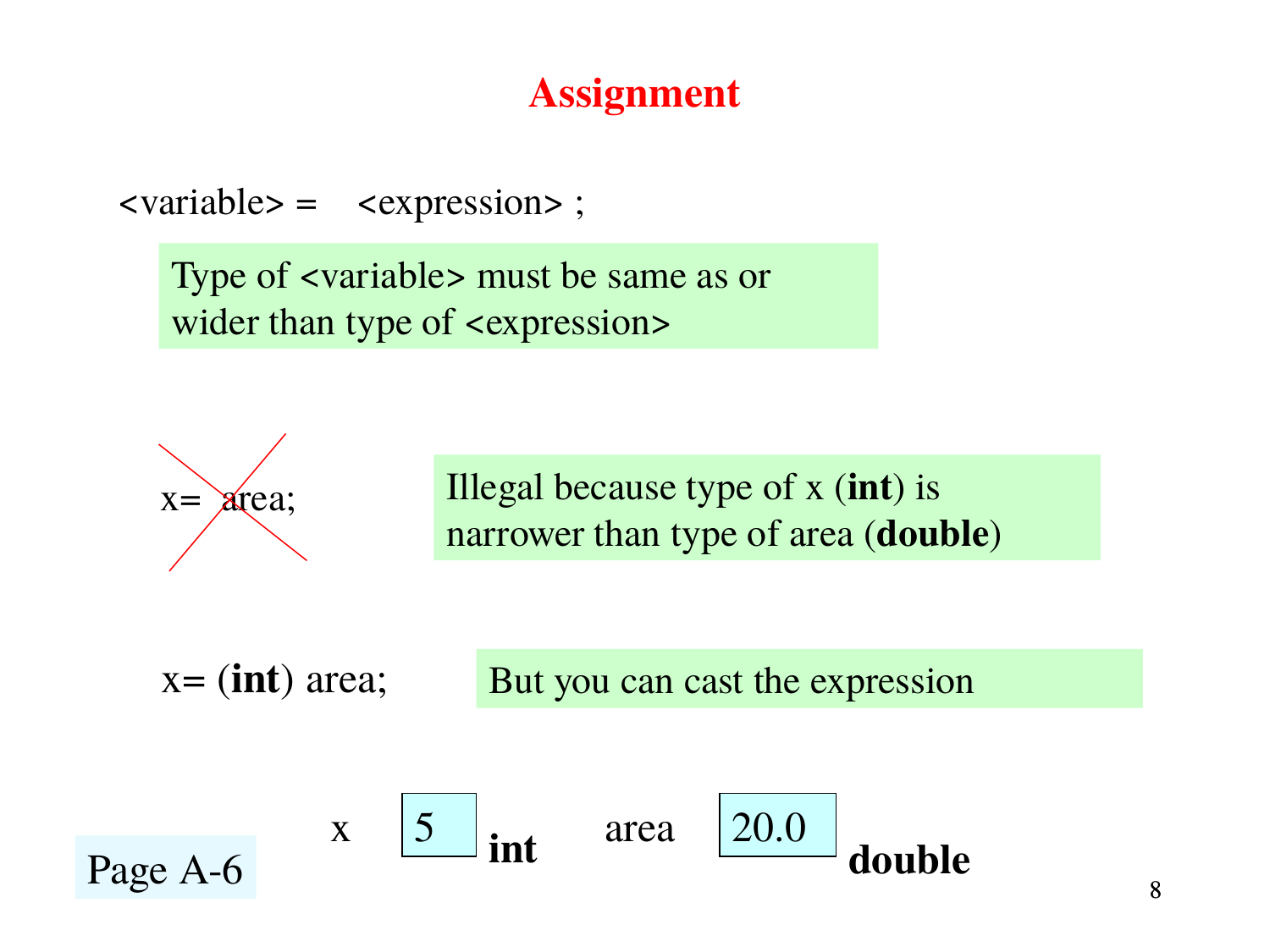

Assignment
<variable> =    <expression> ;
Type of <variable> must be same as or wider than type of <expression>
Illegal because type of x (int) is narrower than type of area (double)
x=  area;
x= (int) area;
But you can cast the expression
x
5
area
20.0
int
double
Page A-6
8
8